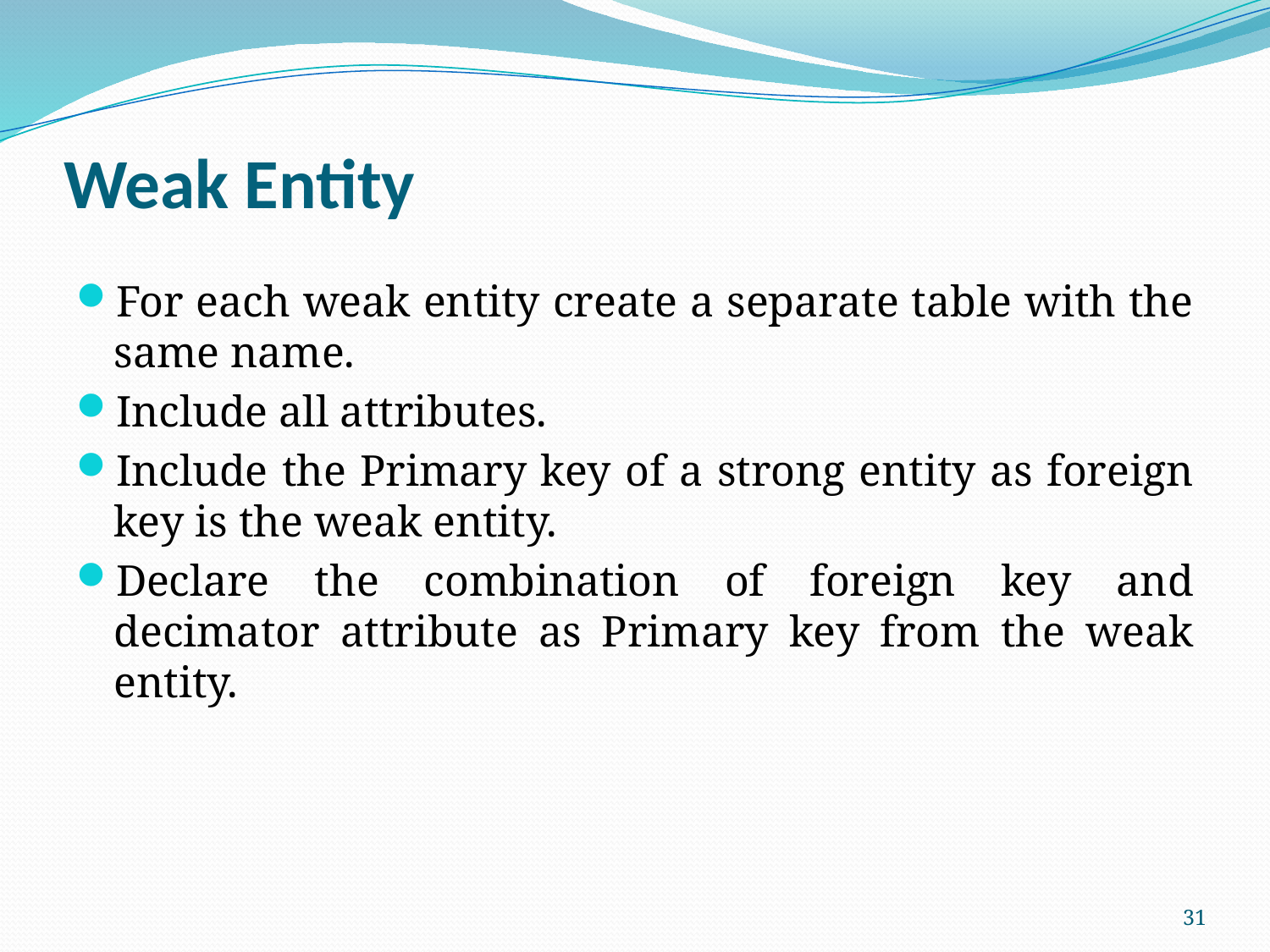

# Weak Entity
For each weak entity create a separate table with the same name.
Include all attributes.
Include the Primary key of a strong entity as foreign key is the weak entity.
Declare the combination of foreign key and decimator attribute as Primary key from the weak entity.
31